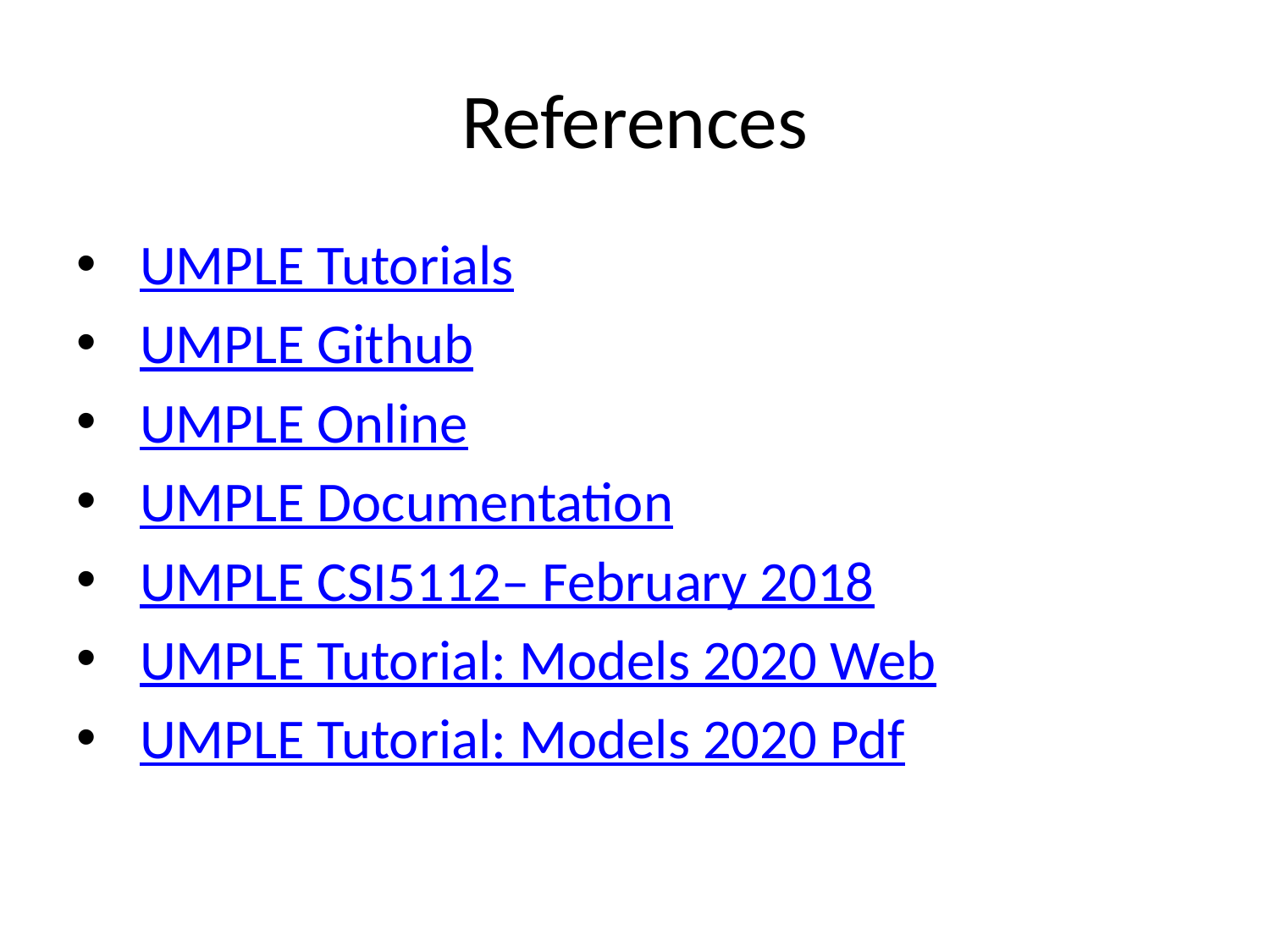

# References
UMPLE Tutorials
UMPLE Github
UMPLE Online
UMPLE Documentation
UMPLE CSI5112– February 2018
UMPLE Tutorial: Models 2020 Web
UMPLE Tutorial: Models 2020 Pdf